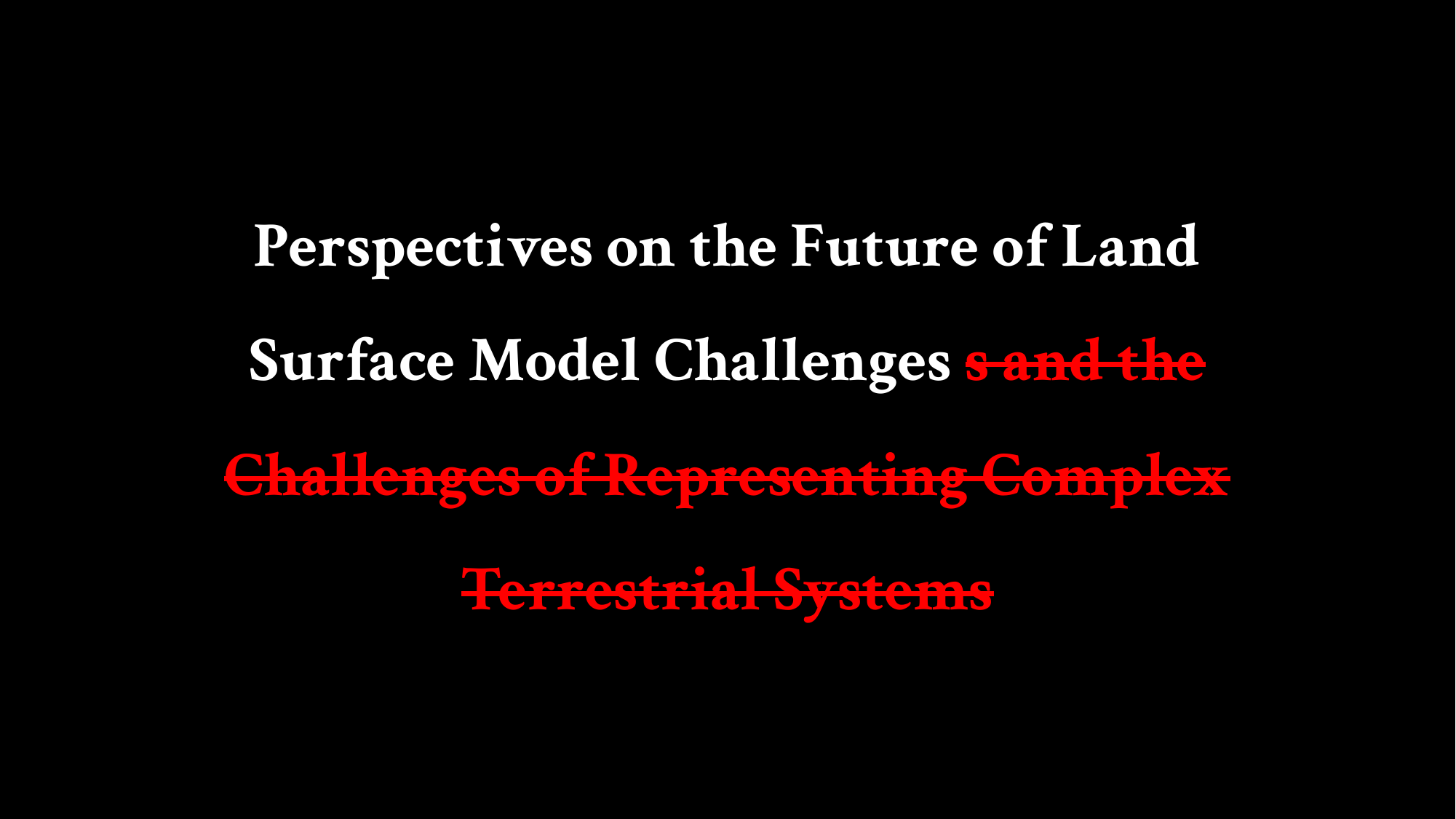

# Perspectives on the Future of Land Surface Model Challenges s and the Challenges of Representing Complex Terrestrial Systems